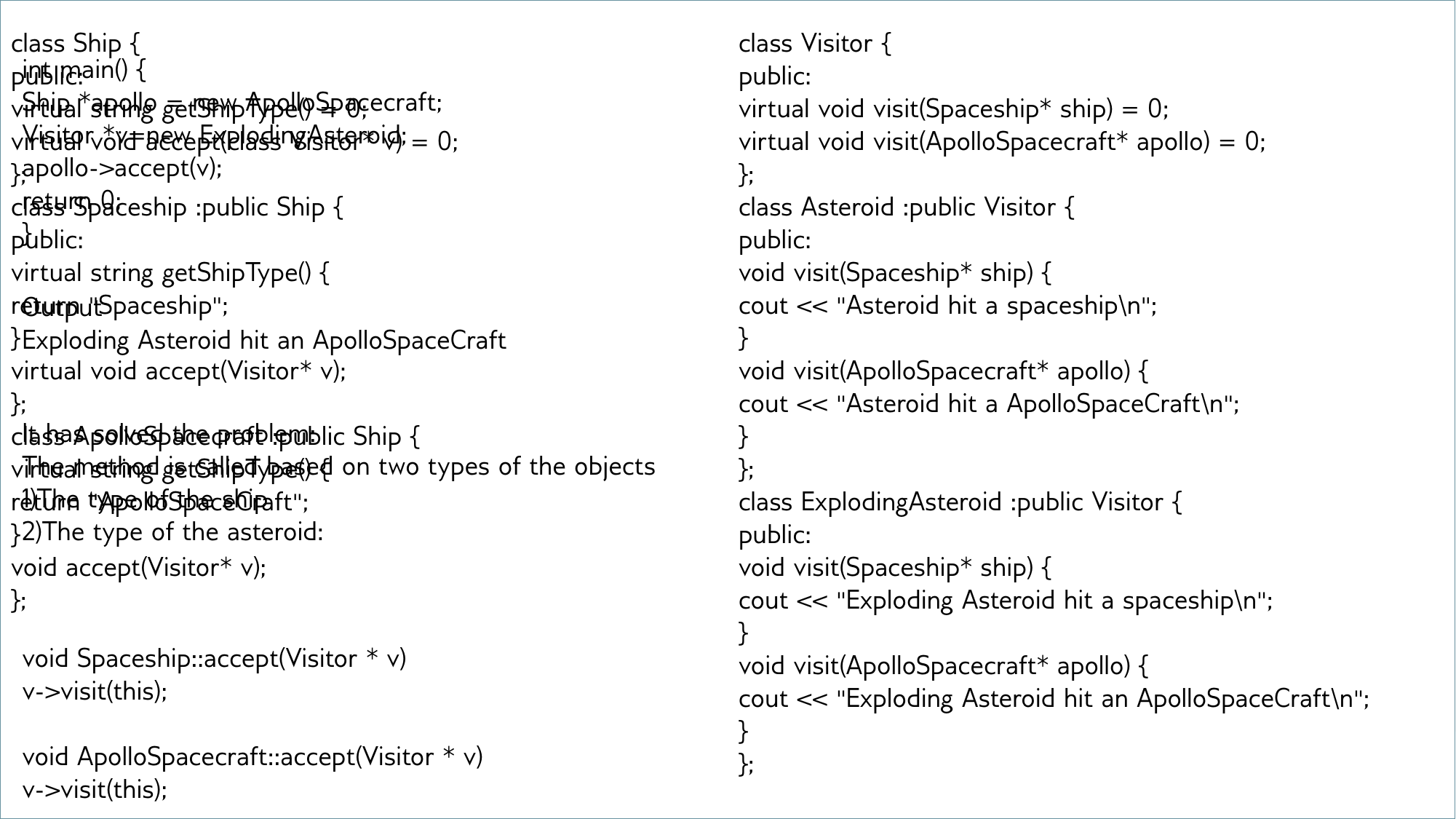

class Ship {
public:
virtual string getShipType() = 0;
virtual void accept(class Visitor* v) = 0;
};
class Spaceship :public Ship {
public:
virtual string getShipType() {
return "Spaceship";
}
virtual void accept(Visitor* v);
};
class ApolloSpacecraft :public Ship {
virtual string getShipType() {
return "ApolloSpaceCraft";
}
void accept(Visitor* v);
};
class Visitor {
public:
virtual void visit(Spaceship* ship) = 0;
virtual void visit(ApolloSpacecraft* apollo) = 0;
};
class Asteroid :public Visitor {
public:
void visit(Spaceship* ship) {
cout << "Asteroid hit a spaceship\n";
}
void visit(ApolloSpacecraft* apollo) {
cout << "Asteroid hit a ApolloSpaceCraft\n";
}
};
class ExplodingAsteroid :public Visitor {
public:
void visit(Spaceship* ship) {
cout << "Exploding Asteroid hit a spaceship\n";
}
void visit(ApolloSpacecraft* apollo) {
cout << "Exploding Asteroid hit an ApolloSpaceCraft\n";
}
};

int main() {
Ship *apollo = new ApolloSpacecraft;
Visitor *v=new ExplodingAsteroid;
apollo->accept(v);
return 0;
}
Output
Exploding Asteroid hit an ApolloSpaceCraft
It has solved the problem:
The method is called based on two types of the objects
1)The type of the ship
2)The type of the asteroid:
void Spaceship::accept(Visitor * v)
v->visit(this);

void ApolloSpacecraft::accept(Visitor * v)
v->visit(this);